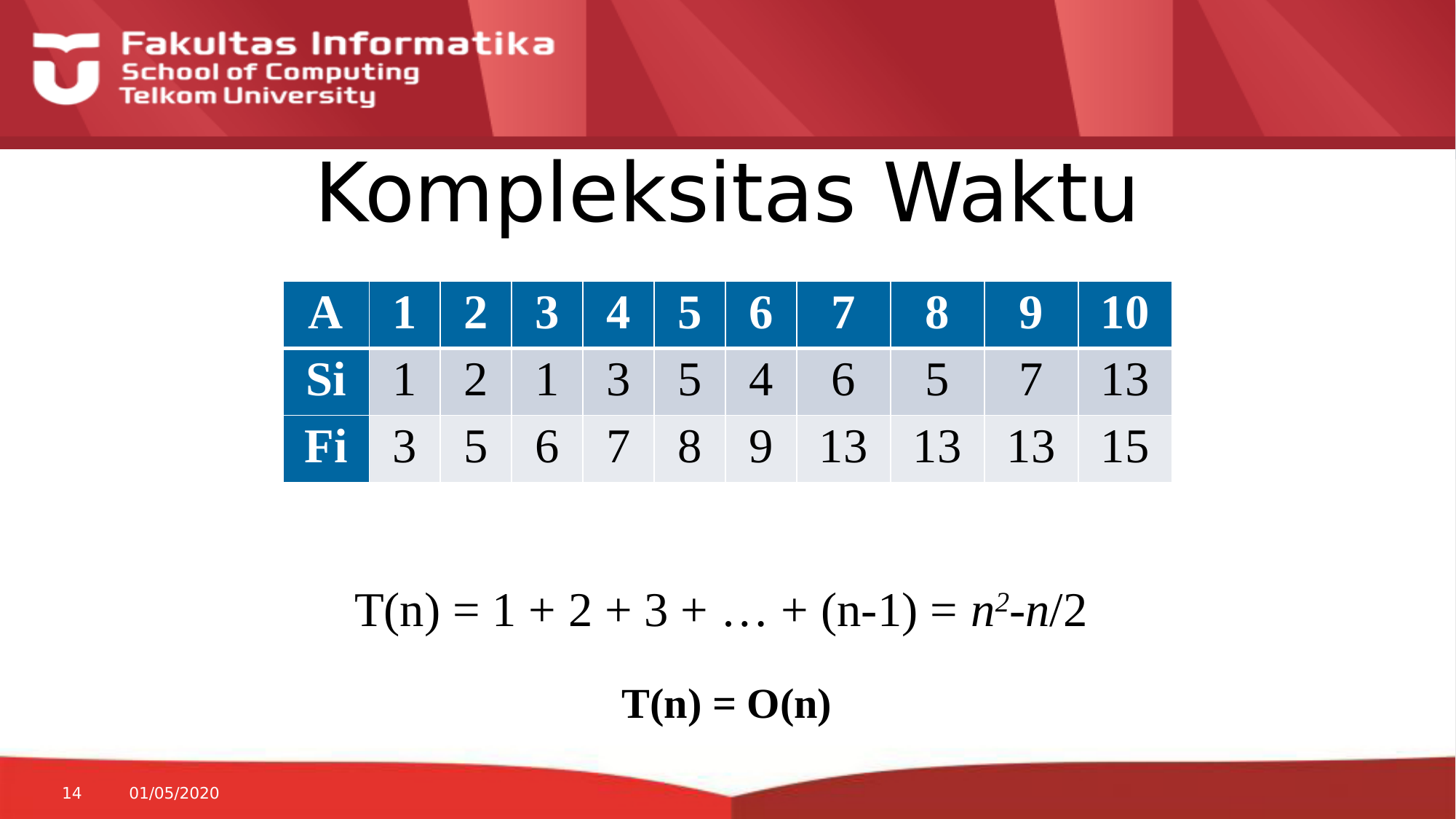

Kompleksitas Waktu
| A | 1 | 2 | 3 | 4 | 5 | 6 | 7 | 8 | 9 | 10 |
| --- | --- | --- | --- | --- | --- | --- | --- | --- | --- | --- |
| Si | 1 | 2 | 1 | 3 | 5 | 4 | 6 | 5 | 7 | 13 |
| Fi | 3 | 5 | 6 | 7 | 8 | 9 | 13 | 13 | 13 | 15 |
T(n) = 1 + 2 + 3 + … + (n-1) = n2-n/2
T(n) = O(n)
14
01/05/2020